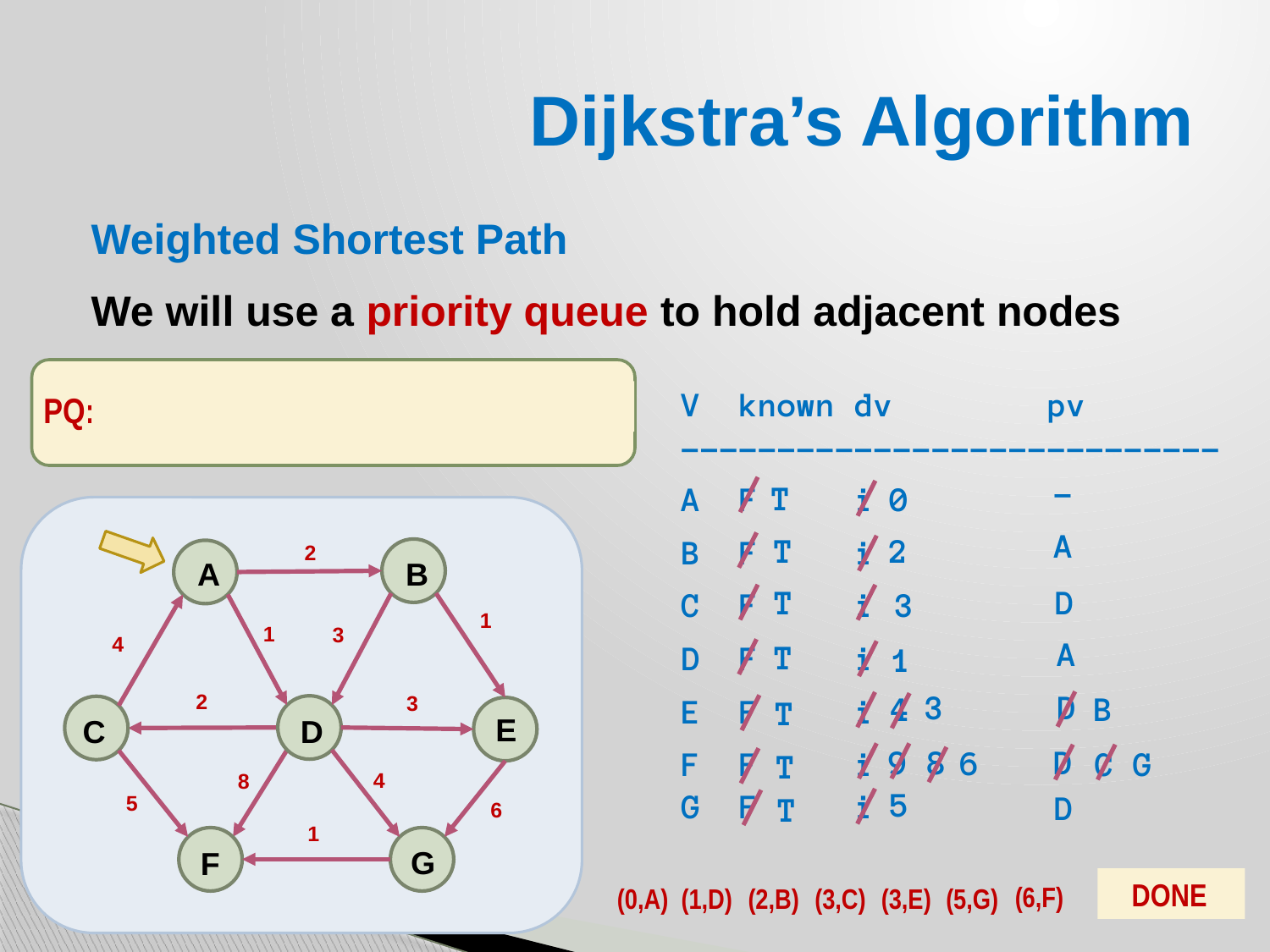

# Dijkstra’s Algorithm
Weighted Shortest Path
We will use a priority queue to hold adjacent nodes

PQ:
V  known dv        pv
----------------------------
A  F     i
B  F     i
C  F     i
D  F     i
E  F     i
F  F     i
G  F     i
(0,A)
(2,B)

(2,B)(3,C)
(2,B)
(1,D)(2,B)
(2,B)(3,C)(9,F)
(8,F)(9,F)
(2,B)(3,C)(4,E)(5,G)(9,F)
(2,B)(3,C)(5,G)(9,F)
(9,F)
(8,F)(9,F)
(6,F)(8,F)(9,F)
(5,G)(8,F)(9,F)
(3,E)(4,E)(5,G)(8,F)(9,F)
(3,C)(3,E)(4,E)(5,G)(9,F)
(4,E)(5,G)(8,F)(9,F)
(3,C)(4,E)(5,G)(9,F)

(3,E)(4,E)(5,G)(9,F)
_
T
0

A
B

C
D

E

G
F
1
1
4
2
3
3
4
2
8
5
6
1
A
T
2
T
D
3
A
T
1
3
D
4
B
T
8
9
D
6
C
G
T
5
D
T
   DONE
(6,F)
(5,G)
(1,D)
(3,C)
(3,E)
(2,B)
(0,A)